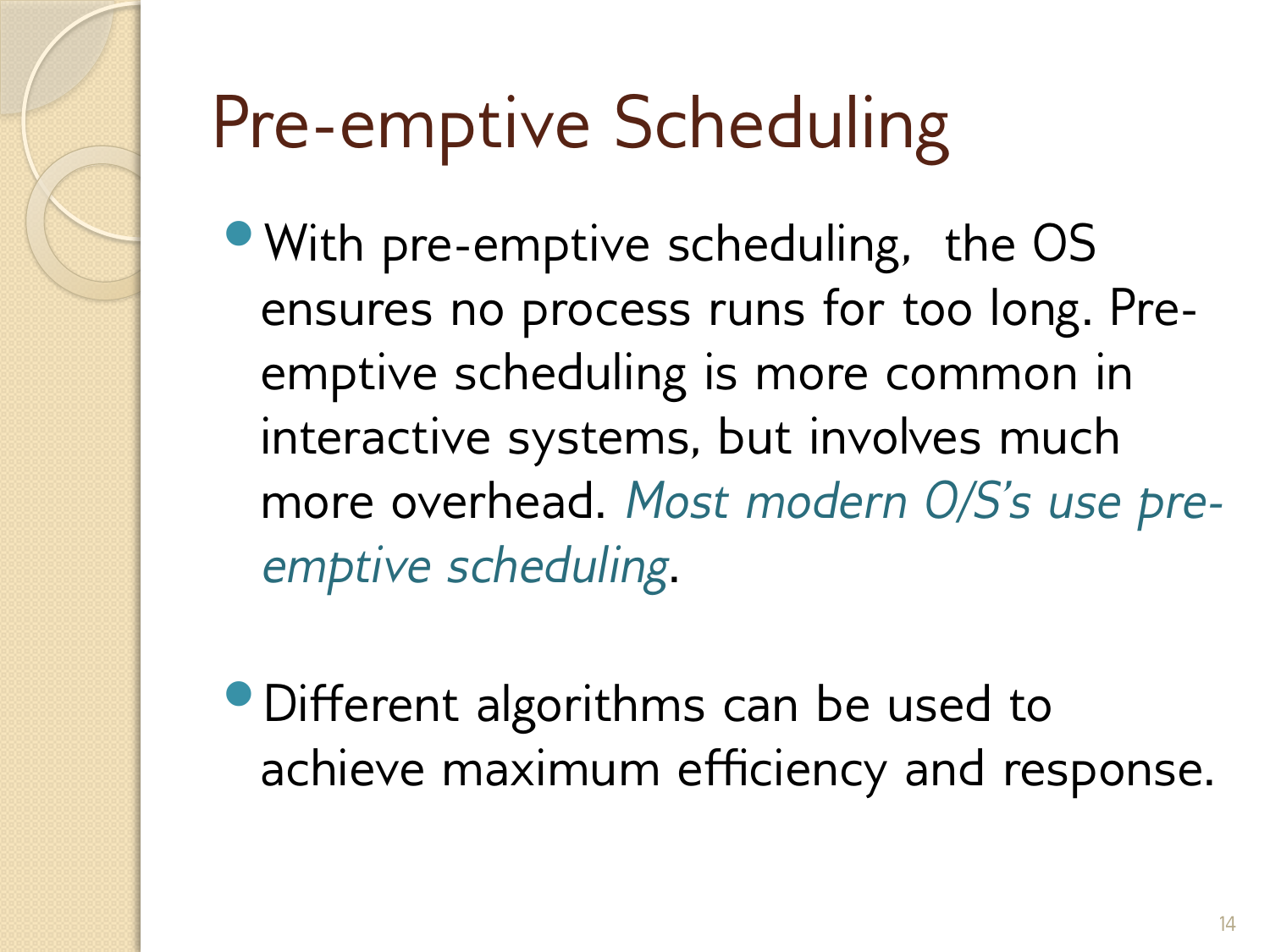

# Pre-emptive Scheduling
With pre-emptive scheduling,  the OS ensures no process runs for too long. Pre-emptive scheduling is more common in interactive systems, but involves much more overhead. Most modern O/S’s use pre-emptive scheduling.
Different algorithms can be used to achieve maximum efficiency and response.
14